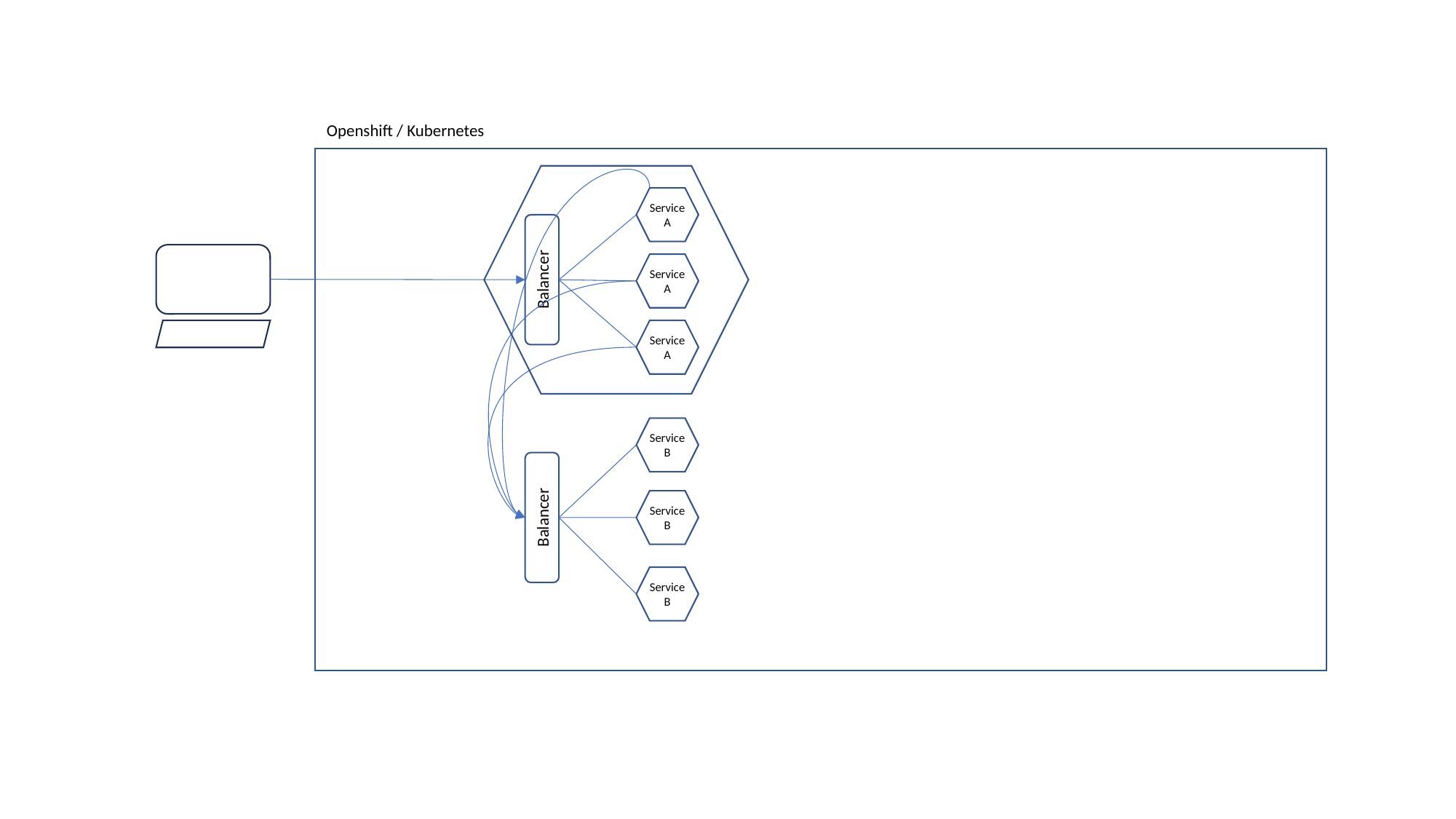

Openshift / Kubernetes

Service A

Service A
Balancer

Service A
Service B
Service B
Balancer
Service B